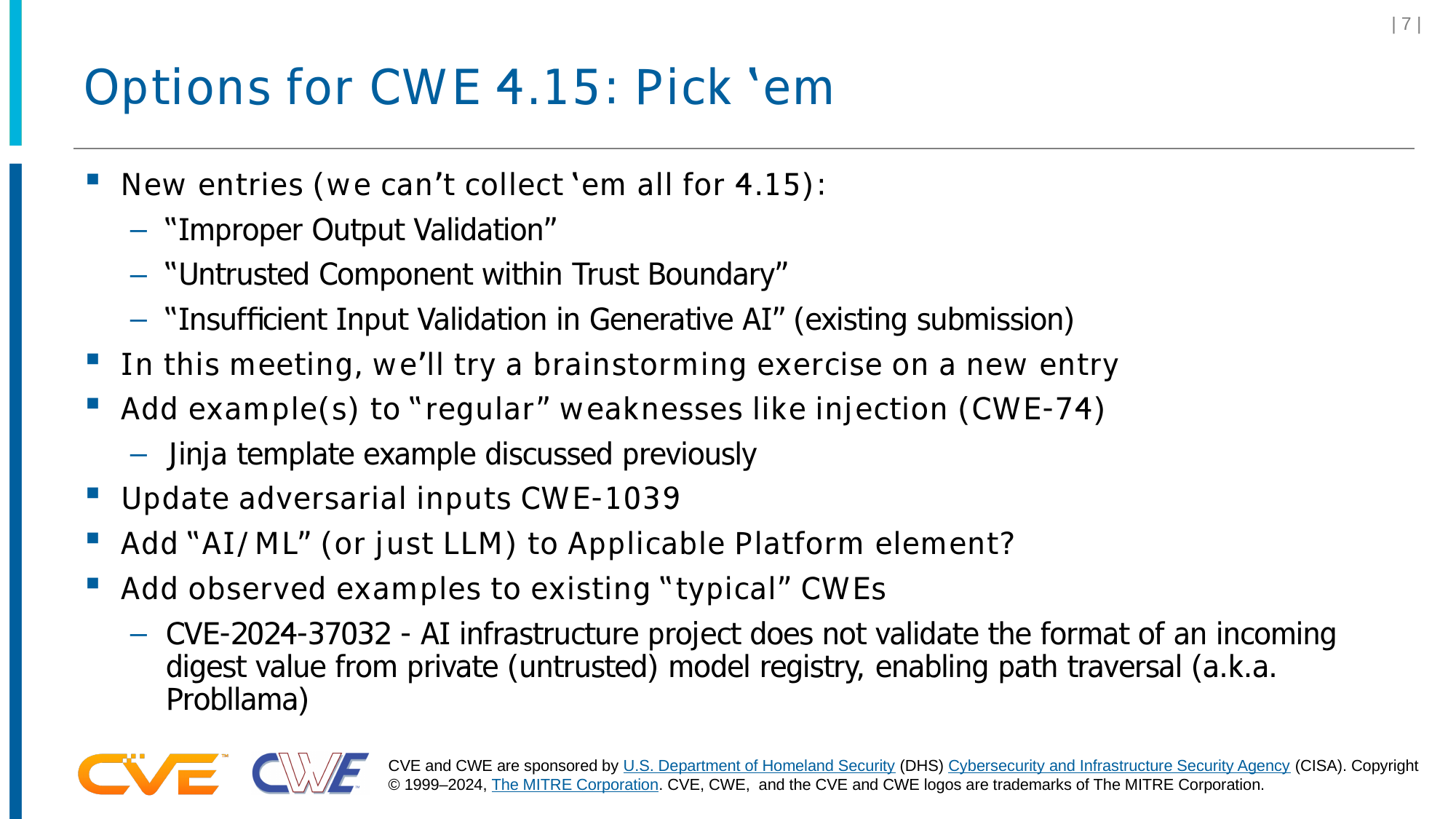

| 7 |
# Options for CWE 4.15: Pick ‘em
New entries (we can’t collect ‘em all for 4.15):
“Improper Output Validation”
“Untrusted Component within Trust Boundary”
“Insufficient Input Validation in Generative AI” (existing submission)
In this meeting, we’ll try a brainstorming exercise on a new entry
Add example(s) to “regular” weaknesses like injection (CWE-74)
Jinja template example discussed previously
Update adversarial inputs CWE-1039
Add “AI/ML” (or just LLM) to Applicable Platform element?
Add observed examples to existing “typical” CWEs
CVE-2024-37032 - AI infrastructure project does not validate the format of an incoming digest value from private (untrusted) model registry, enabling path traversal (a.k.a. Probllama)